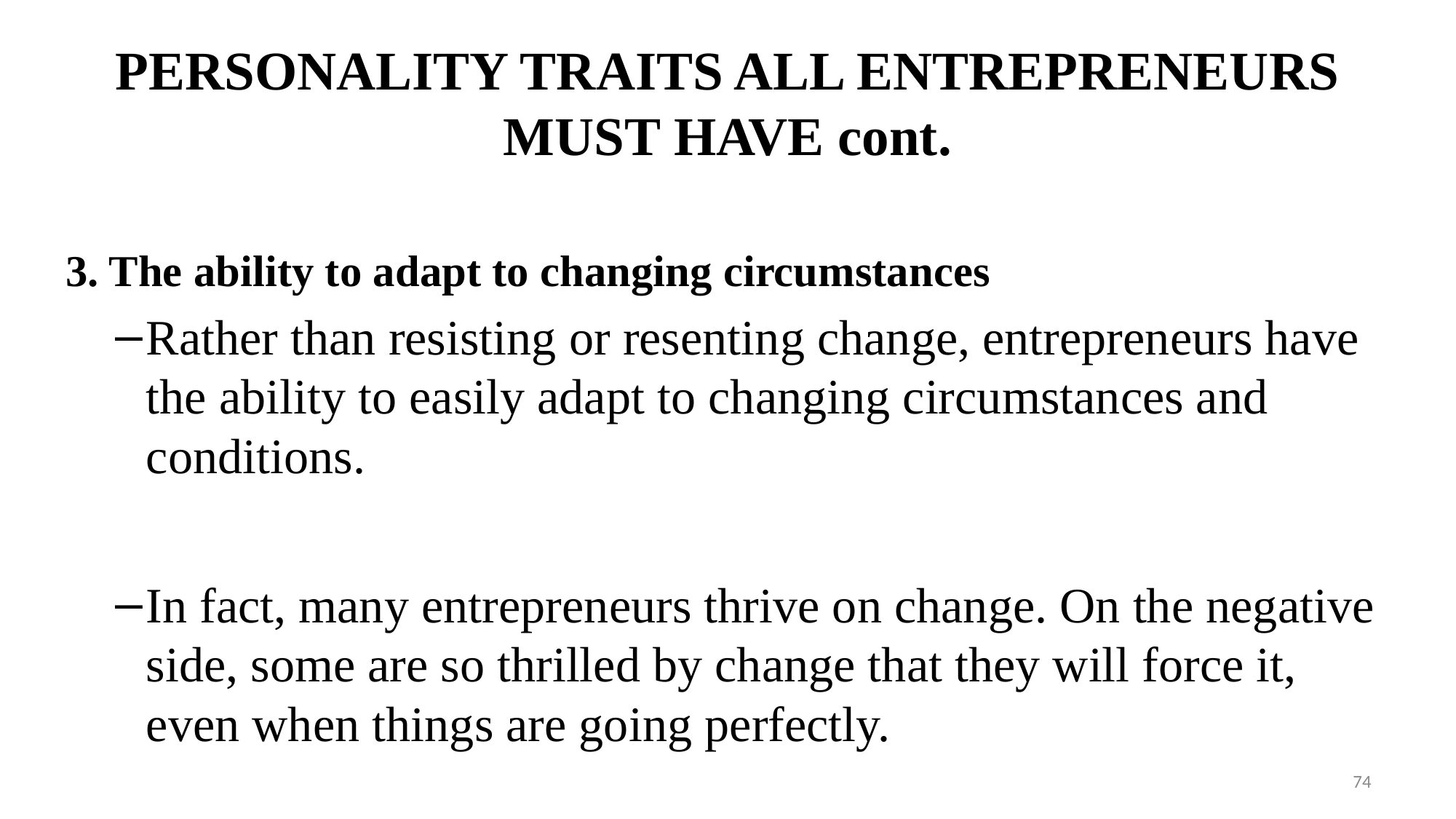

# PERSONALITY TRAITS ALL ENTREPRENEURS MUST HAVE cont.
3. The ability to adapt to changing circumstances
Rather than resisting or resenting change, entrepreneurs have the ability to easily adapt to changing circumstances and conditions.

In fact, many entrepreneurs thrive on change. On the negative side, some are so thrilled by change that they will force it, even when things are going perfectly.

74